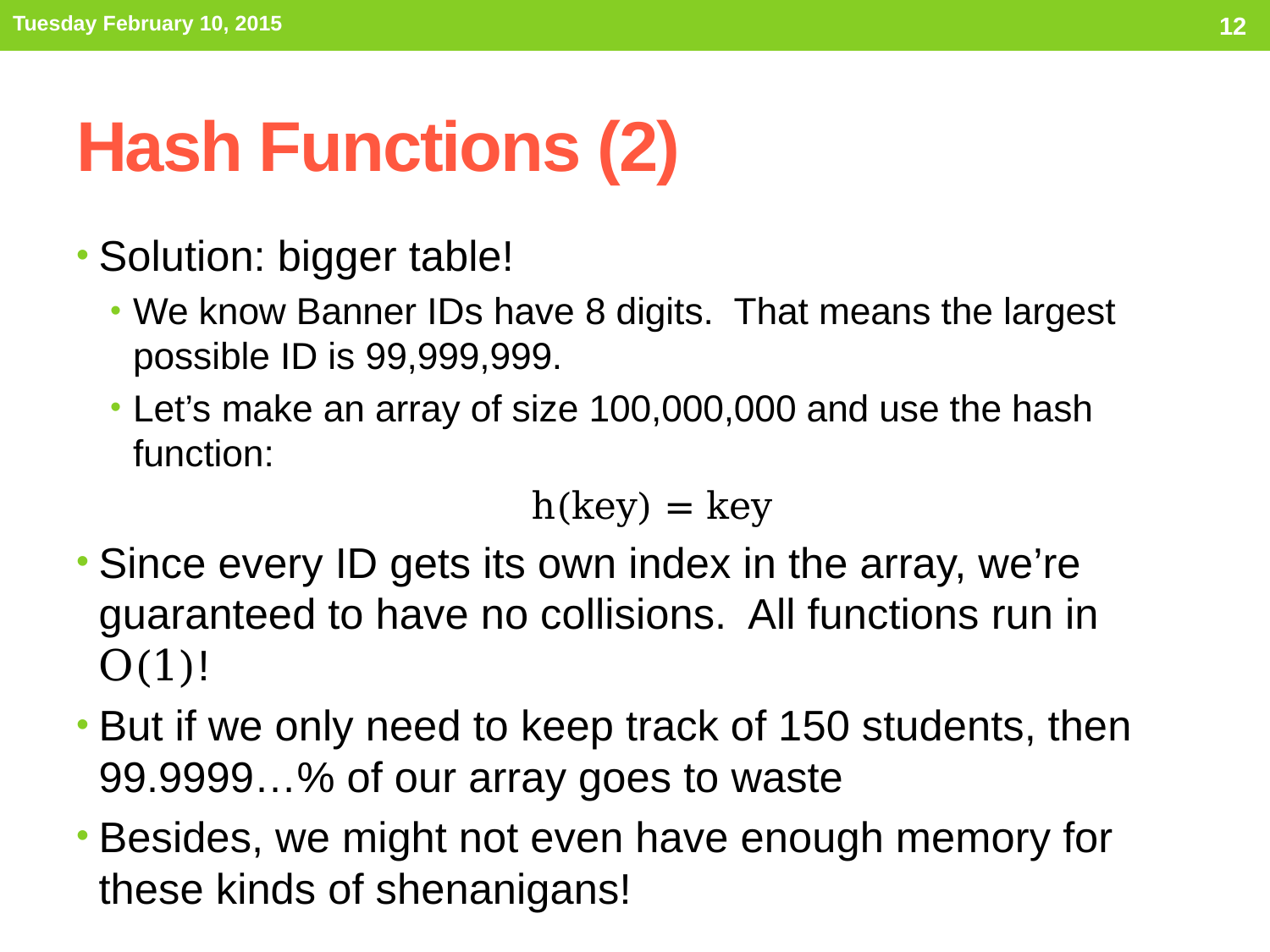

Tuesday February 10, 2015
12
# Hash Functions (2)
Solution: bigger table!
We know Banner IDs have 8 digits.  That means the largest possible ID is 99,999,999.
Let’s make an array of size 100,000,000 and use the hash function:
h(key) = key
Since every ID gets its own index in the array, we’re guaranteed to have no collisions.  All functions run in O(1)!
But if we only need to keep track of 150 students, then 99.9999…% of our array goes to waste
Besides, we might not even have enough memory for these kinds of shenanigans!